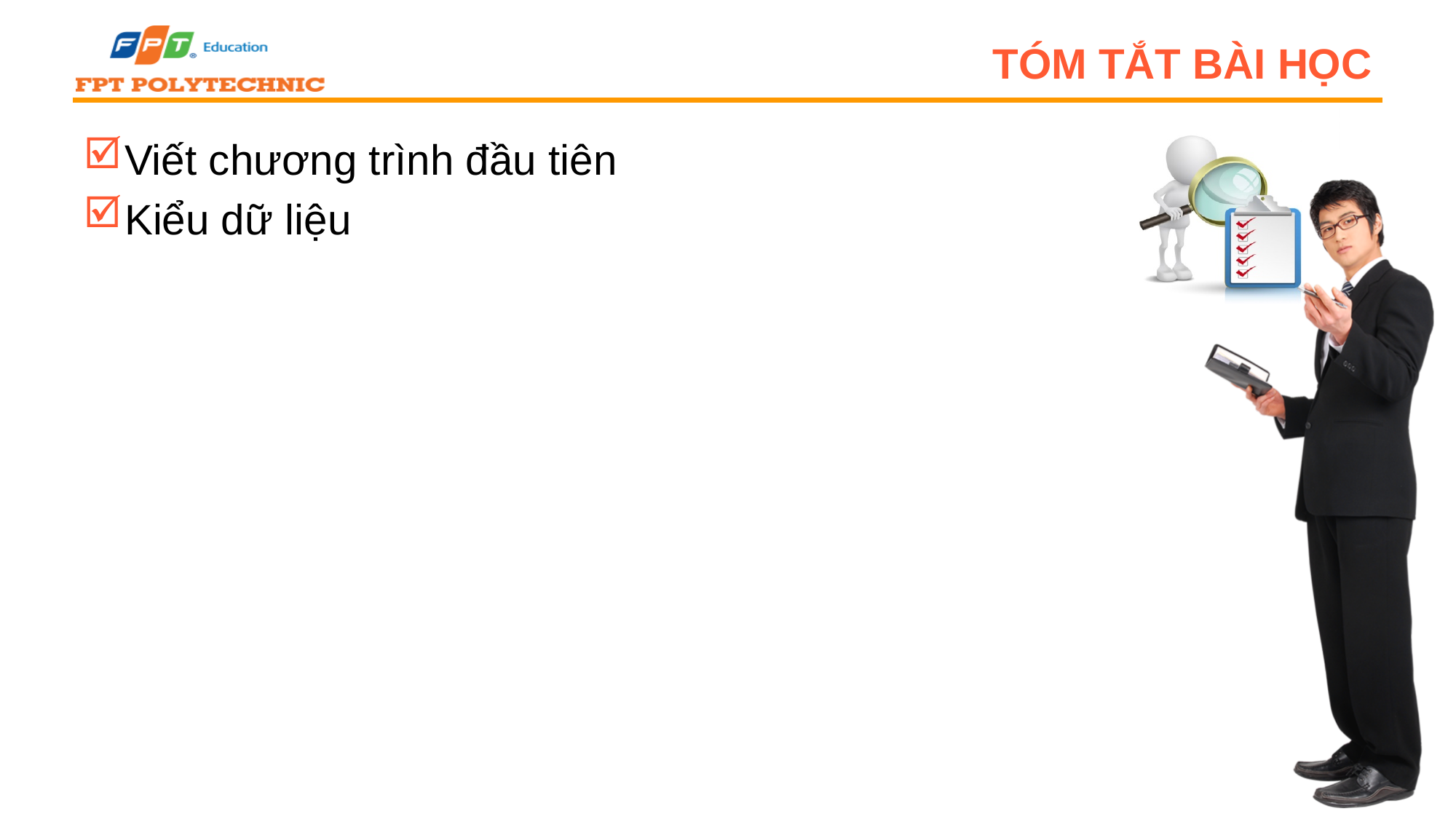

# Tóm tắt bài học
Viết chương trình đầu tiên
Kiểu dữ liệu